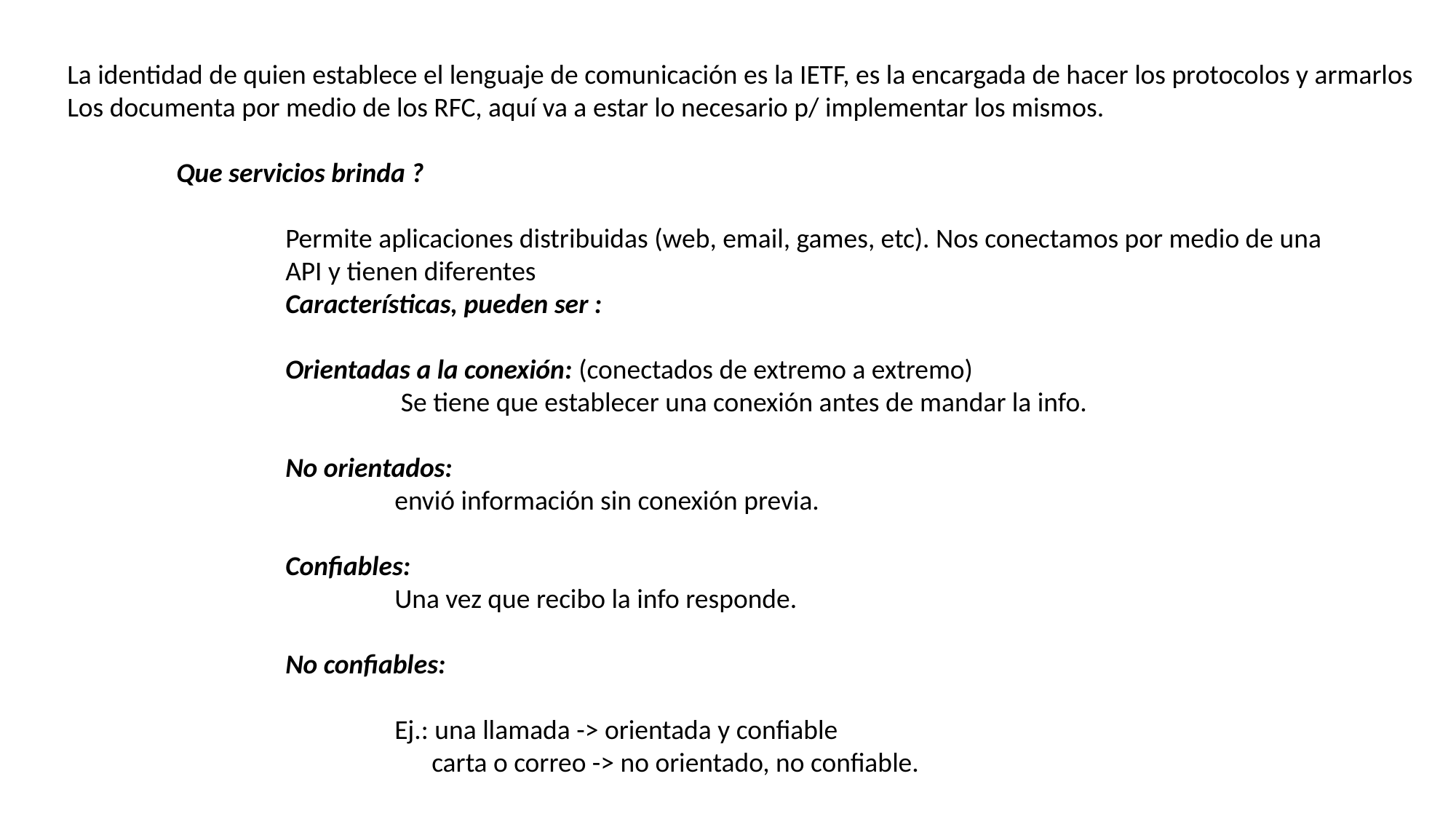

La identidad de quien establece el lenguaje de comunicación es la IETF, es la encargada de hacer los protocolos y armarlos
Los documenta por medio de los RFC, aquí va a estar lo necesario p/ implementar los mismos.

	Que servicios brinda ?

		Permite aplicaciones distribuidas (web, email, games, etc). Nos conectamos por medio de una
		API y tienen diferentes
		Características, pueden ser :

		Orientadas a la conexión: (conectados de extremo a extremo)
			 Se tiene que establecer una conexión antes de mandar la info.

		No orientados:
		 	envió información sin conexión previa.

		Confiables:
			Una vez que recibo la info responde.

		No confiables:

Ej.: una llamada -> orientada y confiable
      carta o correo -> no orientado, no confiable.